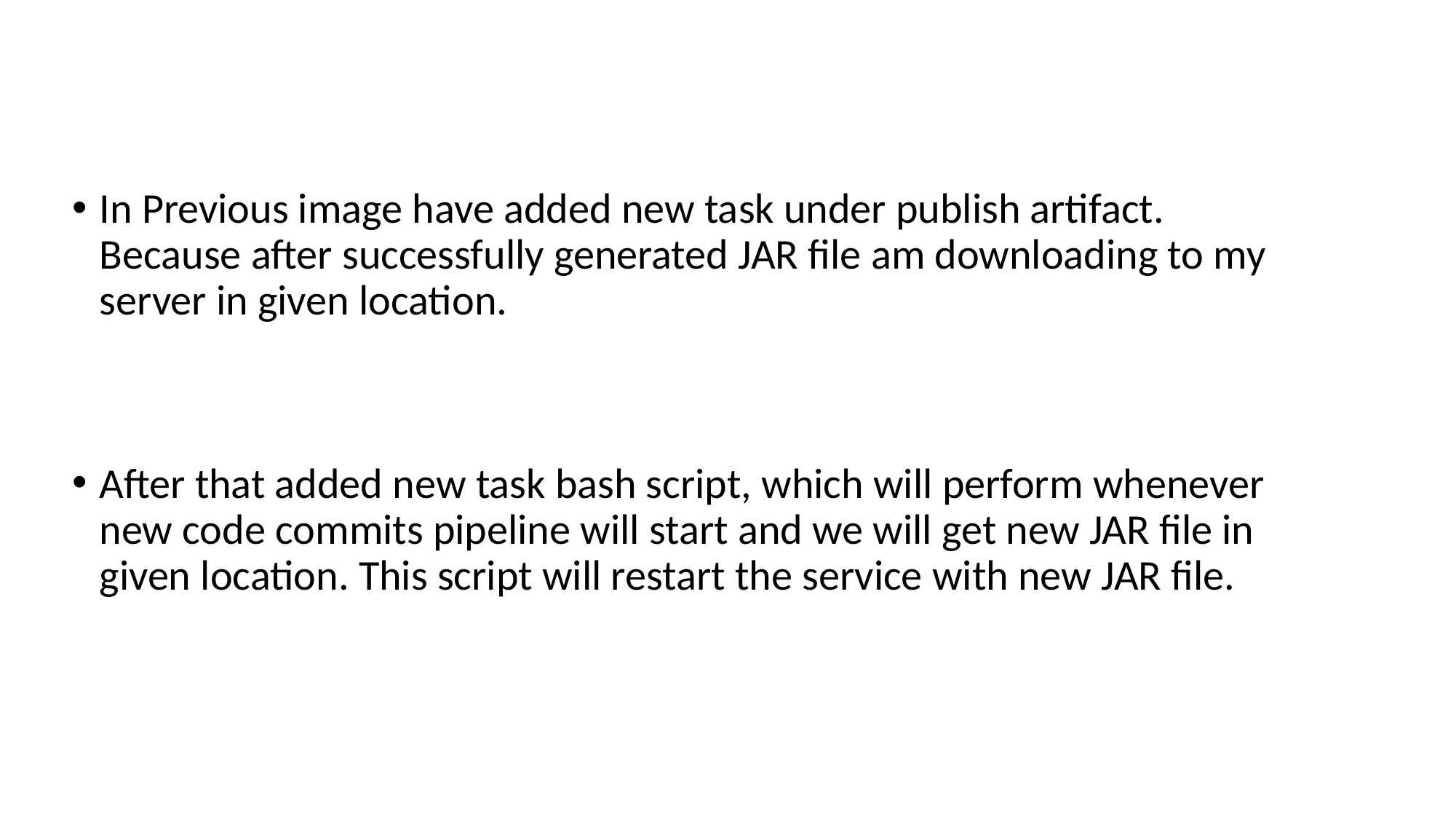

In Previous image have added new task under publish artifact. Because after successfully generated JAR file am downloading to my server in given location.

After that added new task bash script, which will perform whenever new code commits pipeline will start and we will get new JAR file in given location. This script will restart the service with new JAR file.